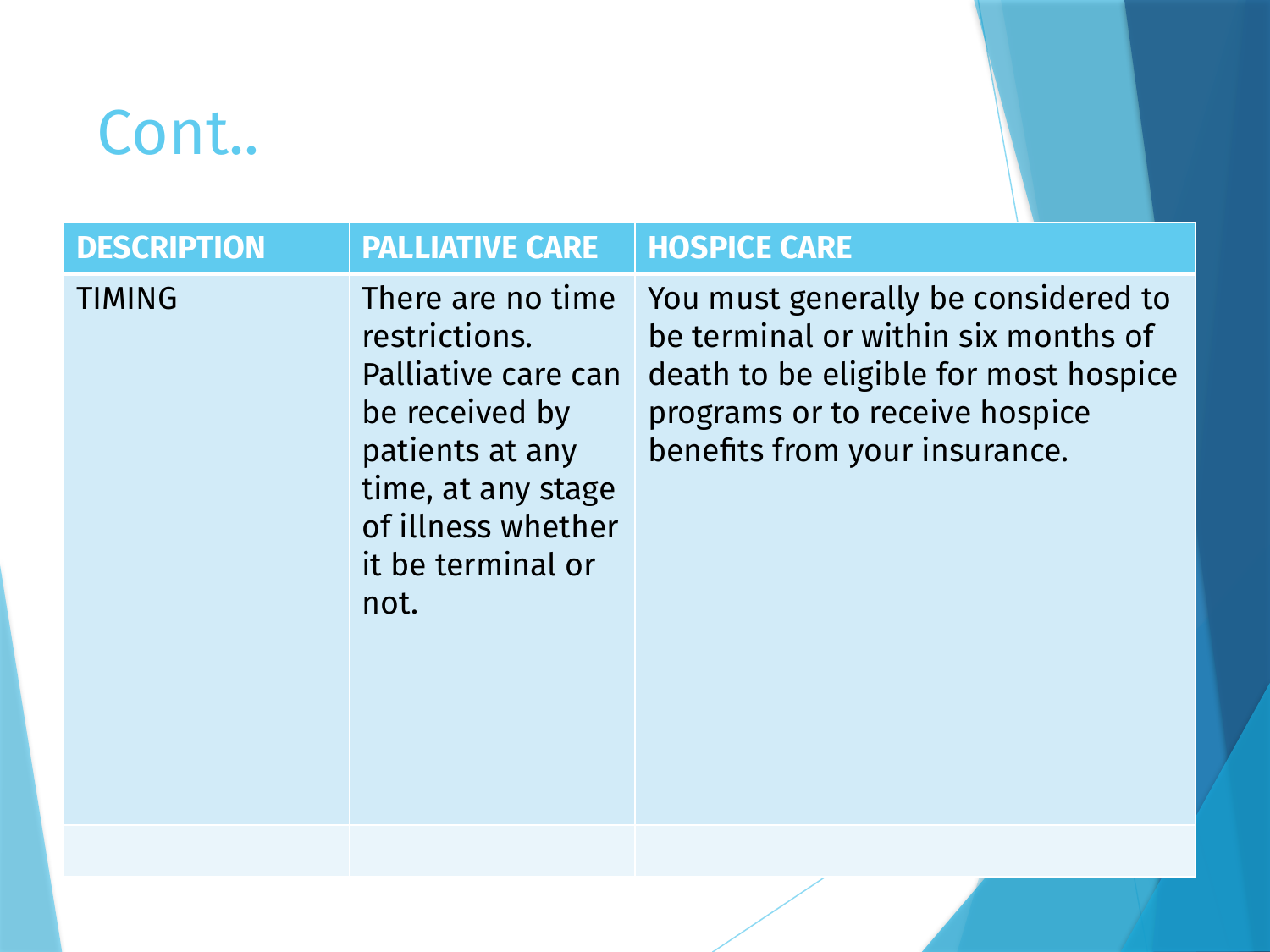

# Cont..
| DESCRIPTION | PALLIATIVE CARE | HOSPICE CARE |
| --- | --- | --- |
| TIMING | There are no time restrictions. Palliative care can be received by patients at any time, at any stage of illness whether it be terminal or not. | You must generally be considered to be terminal or within six months of death to be eligible for most hospice programs or to receive hospice benefits from your insurance. |
|  |  |  |